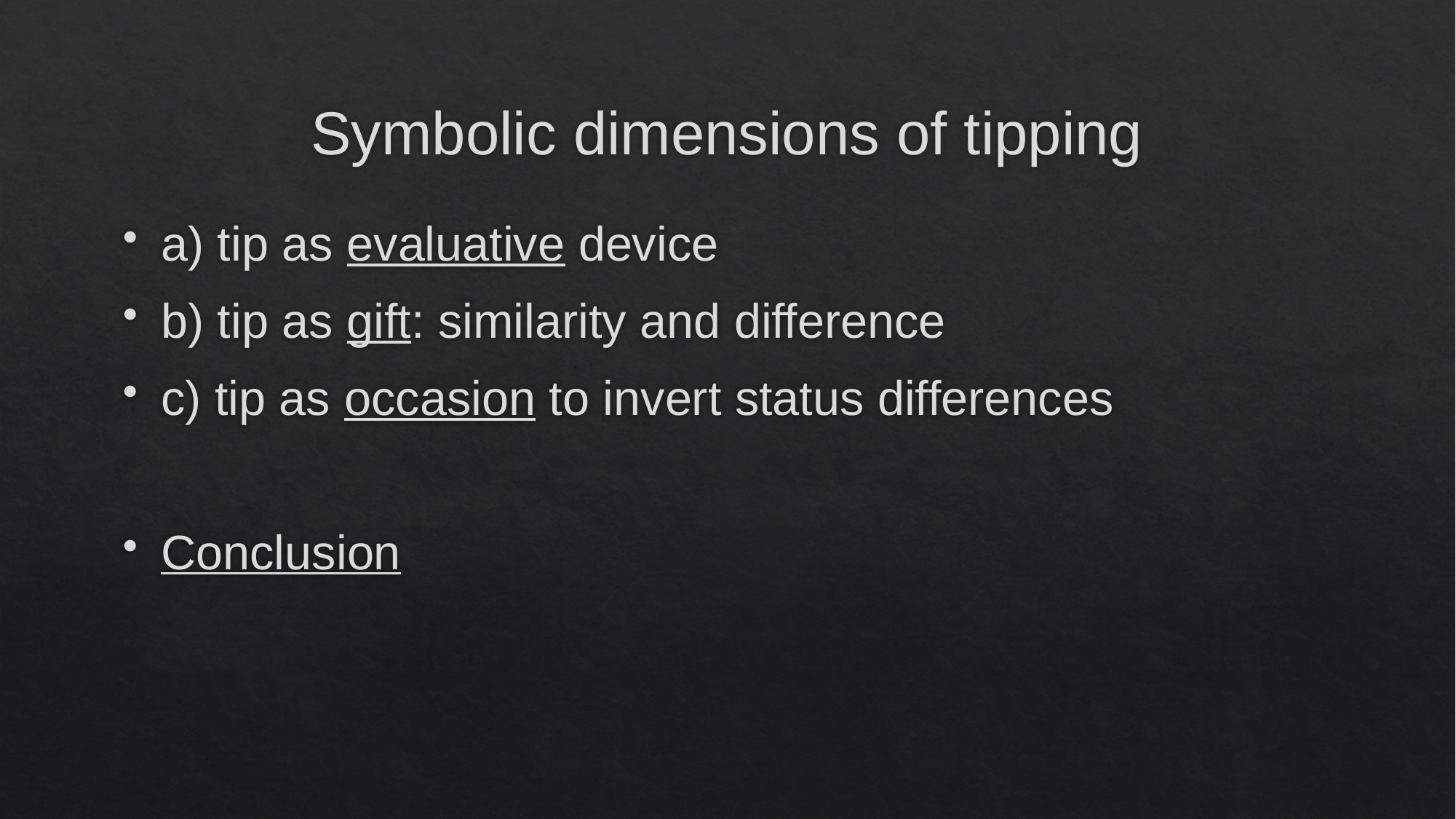

# Symbolic dimensions of tipping
a) tip as evaluative device
b) tip as gift: similarity and difference
c) tip as occasion to invert status differences

Conclusion